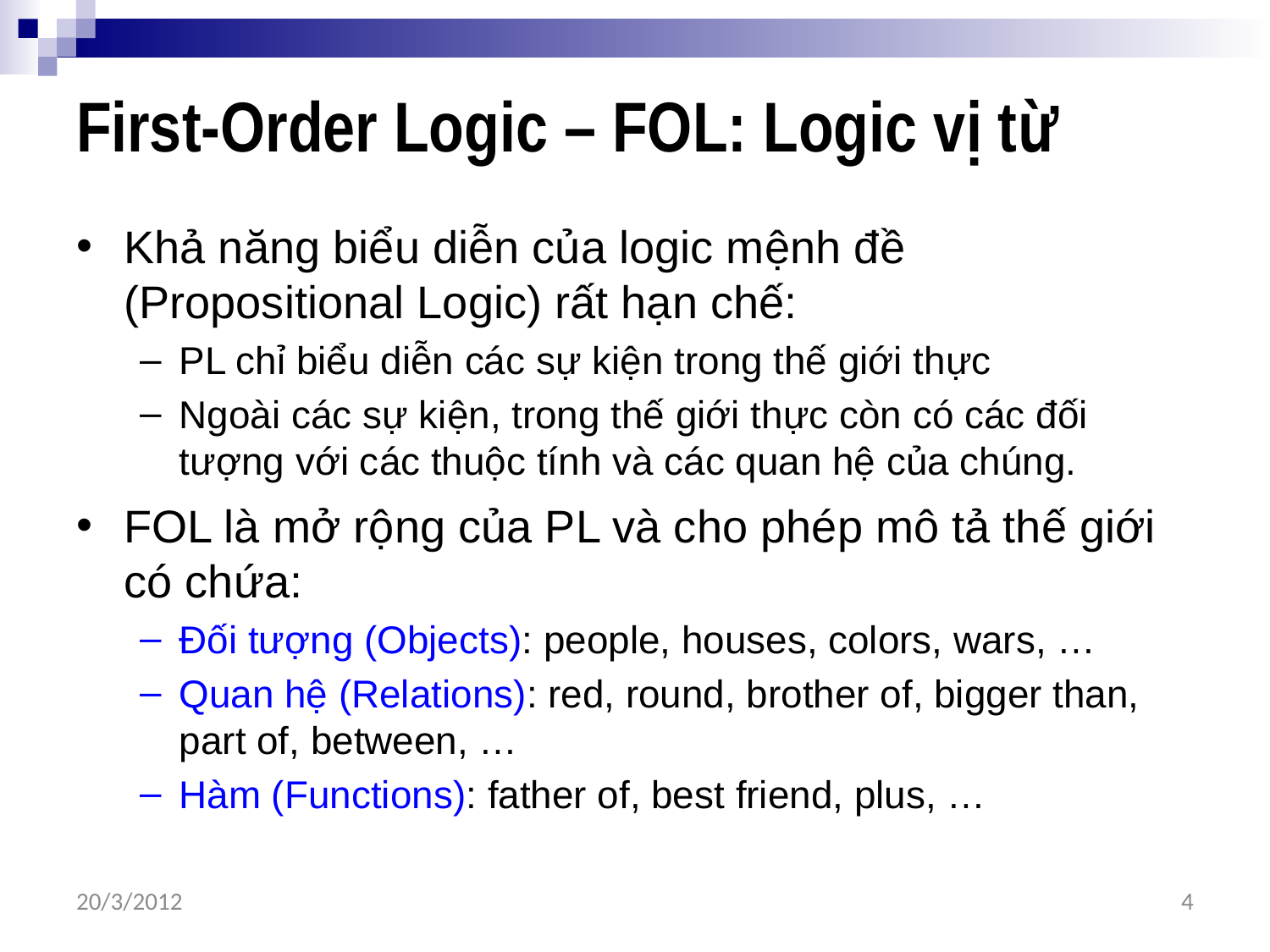

# First-Order Logic – FOL: Logic vị từ
Khả năng biểu diễn của logic mệnh đề (Propositional Logic) rất hạn chế:
PL chỉ biểu diễn các sự kiện trong thế giới thực
Ngoài các sự kiện, trong thế giới thực còn có các đối tượng với các thuộc tính và các quan hệ của chúng.
FOL là mở rộng của PL và cho phép mô tả thế giới có chứa:
Đối tượng (Objects): people, houses, colors, wars, …
Quan hệ (Relations): red, round, brother of, bigger than, part of, between, …
Hàm (Functions): father of, best friend, plus, …

20/3/2012
4